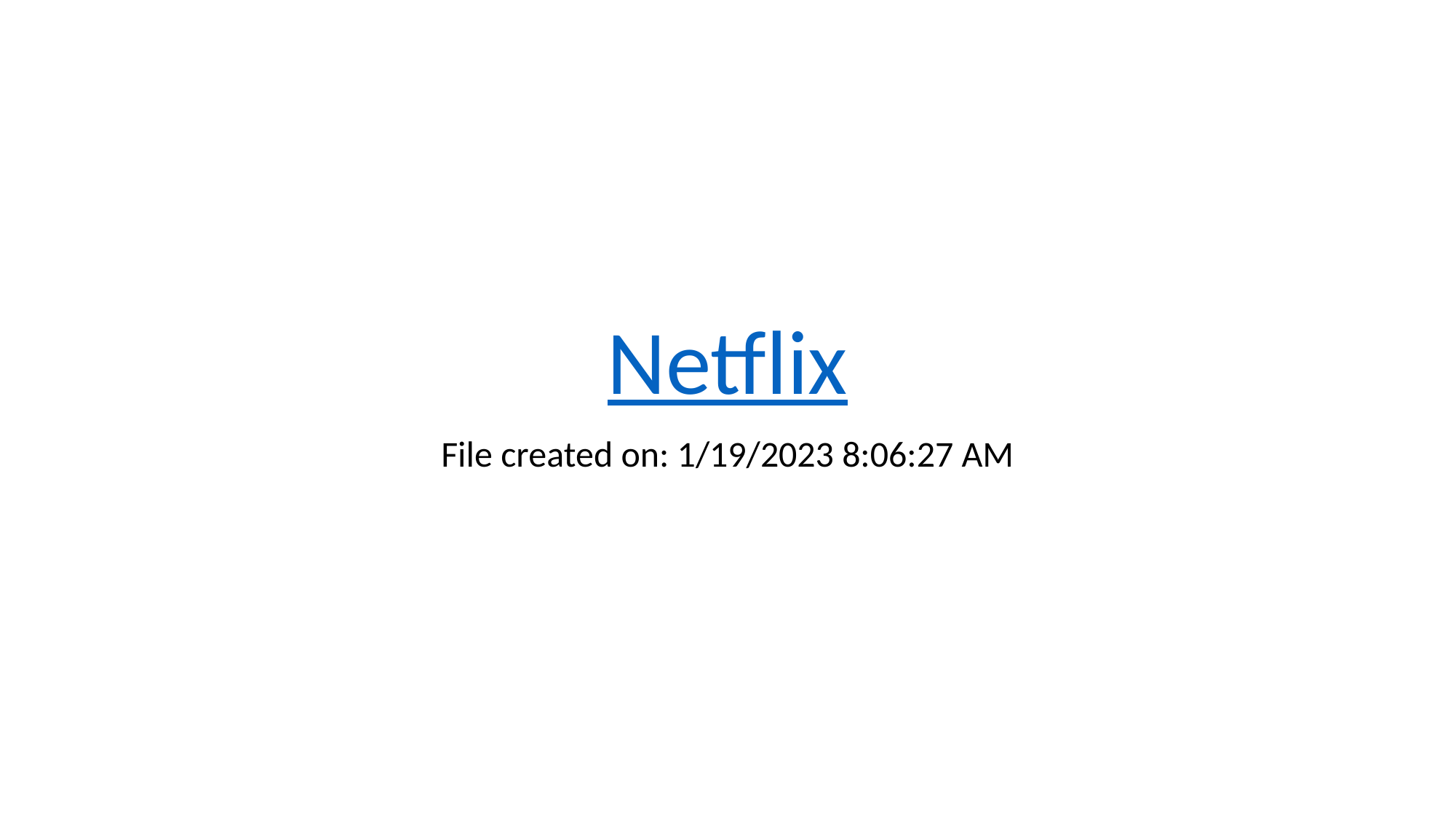

# Netflix
File created on: 1/19/2023 8:06:27 AM